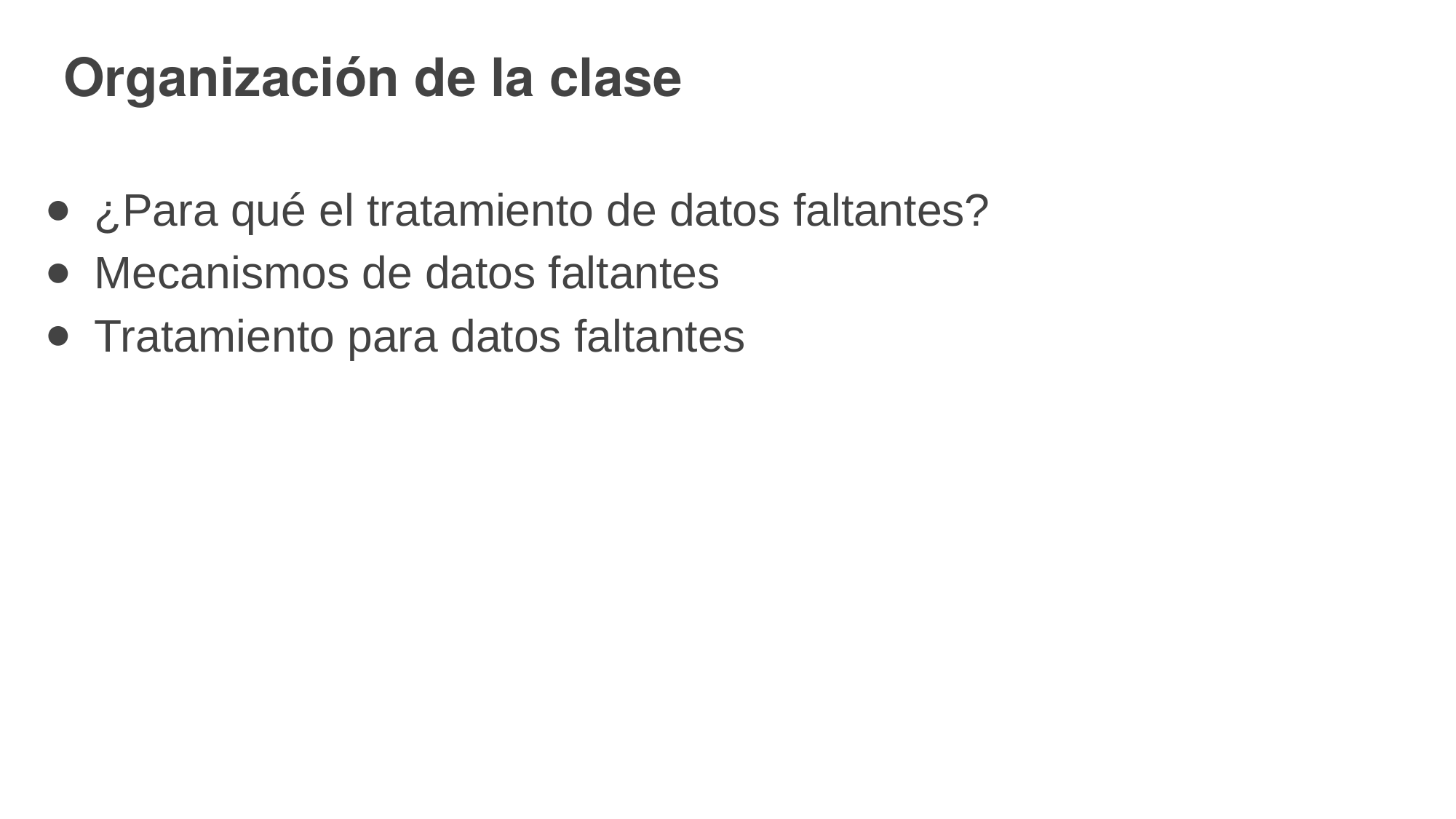

Organización de la clase
¿Para qué el tratamiento de datos faltantes?
Mecanismos de datos faltantes
Tratamiento para datos faltantes